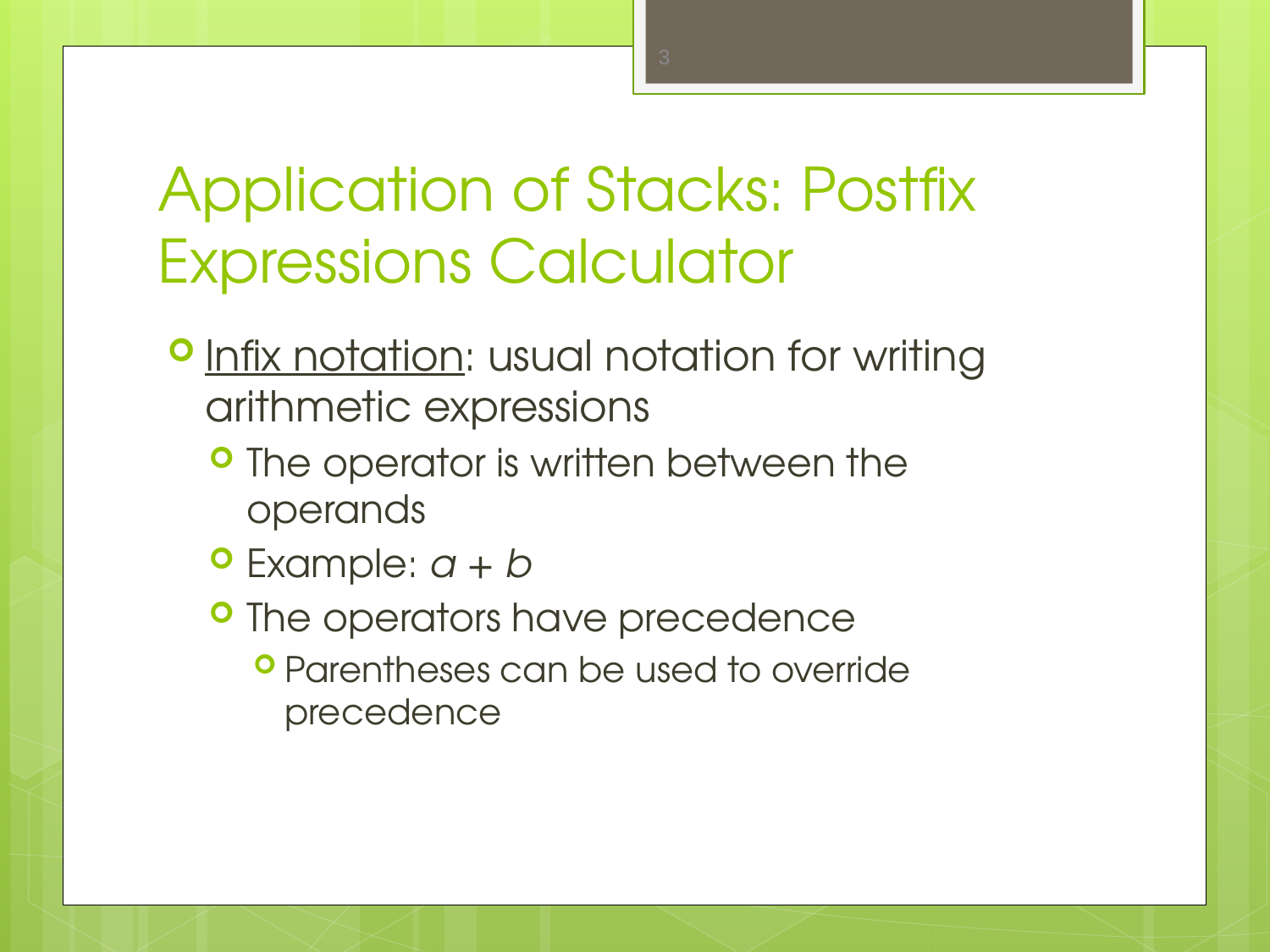

3
# Application of Stacks: Postfix Expressions Calculator
Infix notation: usual notation for writing arithmetic expressions
The operator is written between the operands
Example: a + b
The operators have precedence
Parentheses can be used to override precedence